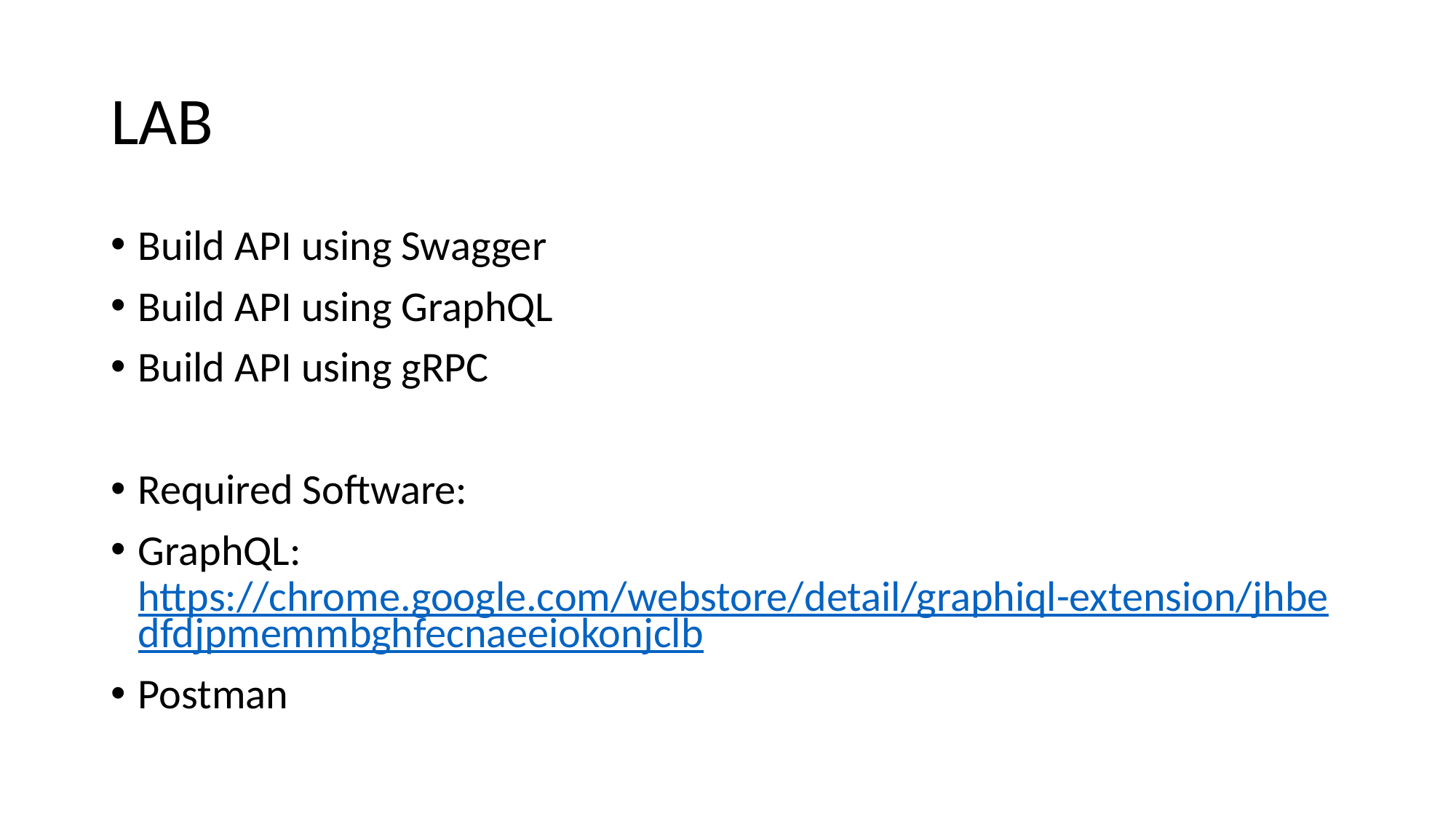

# LAB
Build API using Swagger
Build API using GraphQL
Build API using gRPC

Required Software:
GraphQL: https://chrome.google.com/webstore/detail/graphiql-extension/jhbedfdjpmemmbghfecnaeeiokonjclb
Postman